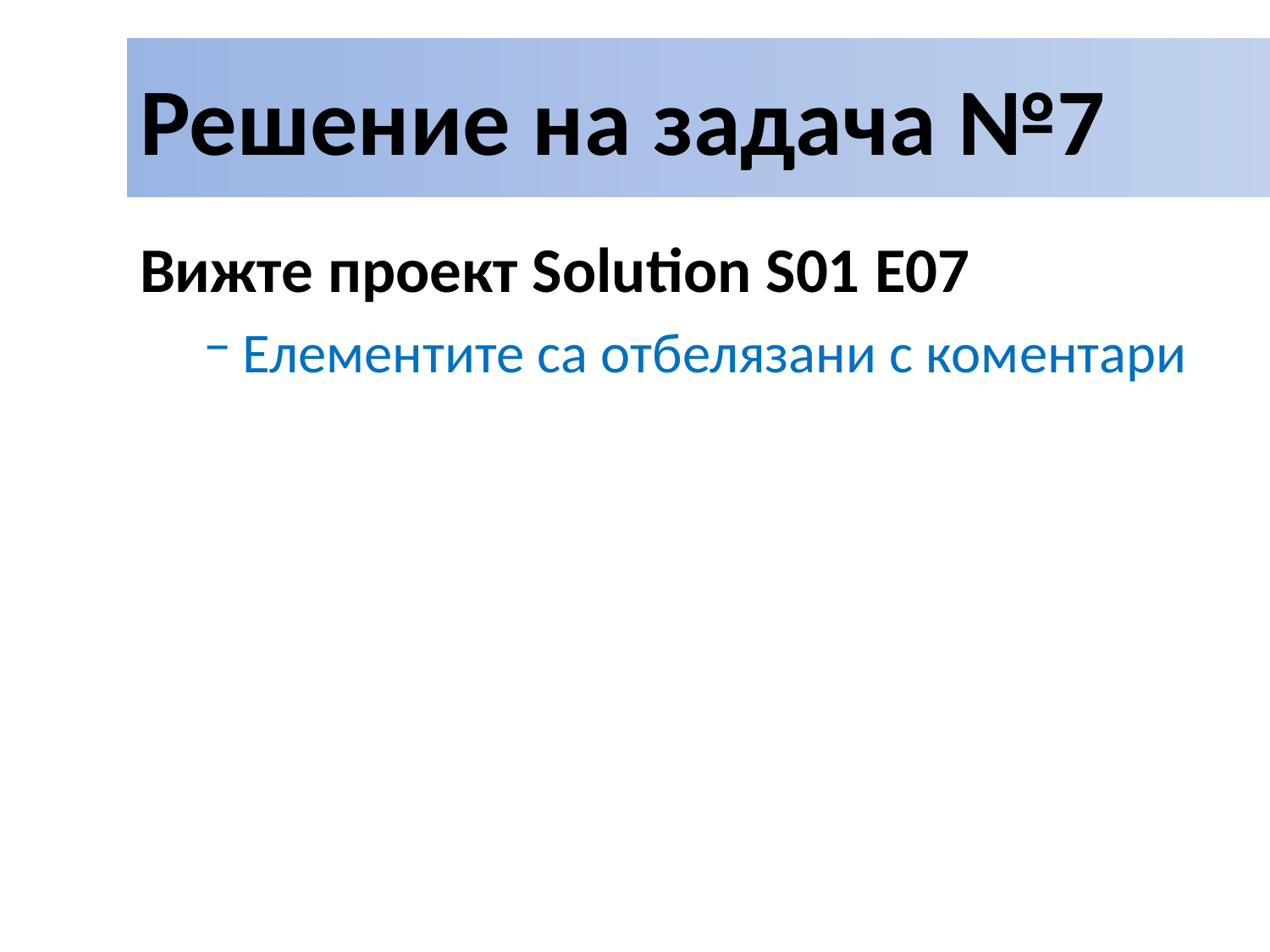

# Решение на задача №7
Вижте проект Solution S01 E07
Елементите са отбелязани с коментари